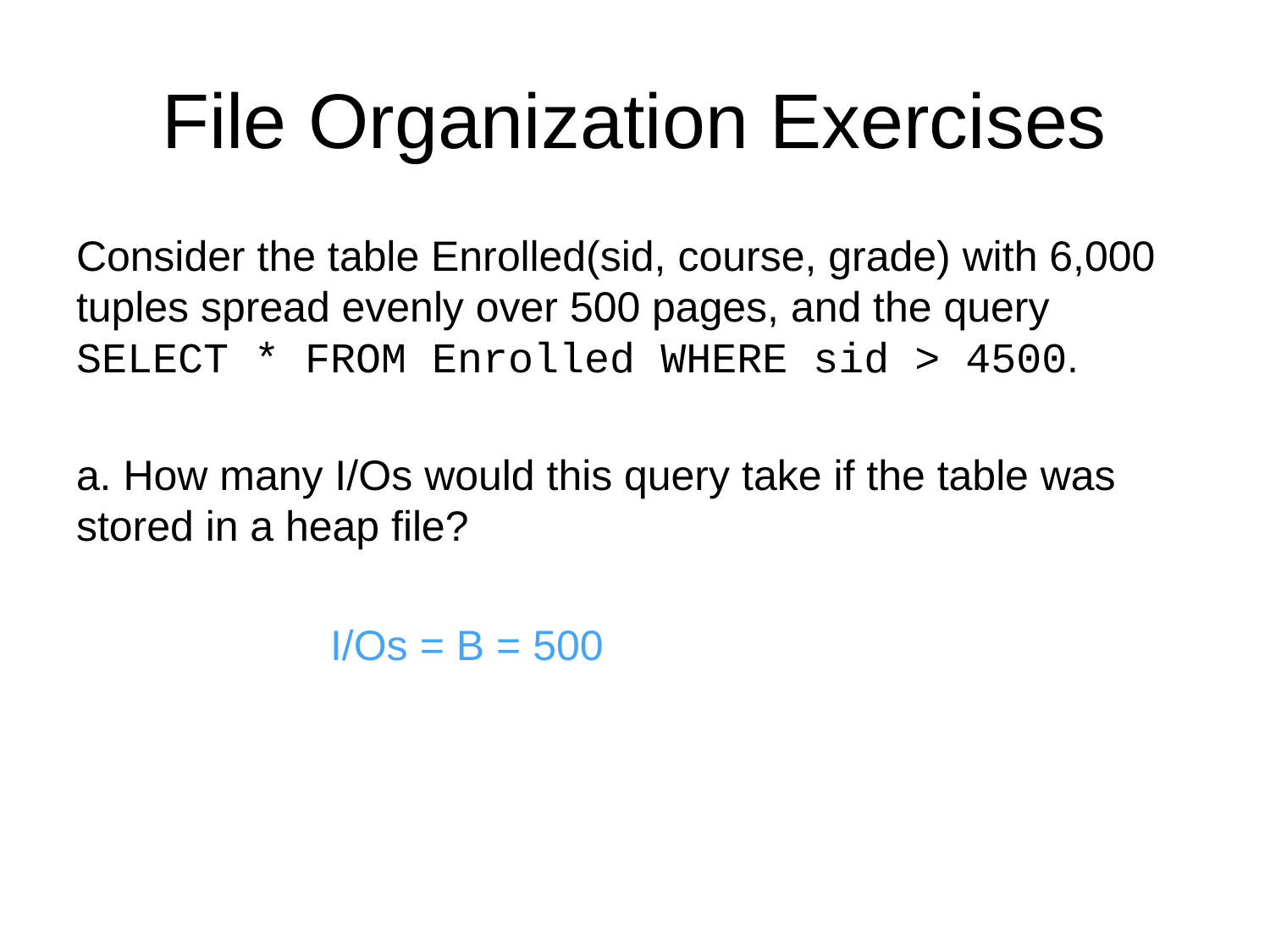

# File Organization Exercises
Consider the table Enrolled(sid, course, grade) with 6,000 tuples spread evenly over 500 pages, and the query SELECT * FROM Enrolled WHERE sid > 4500.

a. How many I/Os would this query take if the table was stored in a heap file?

		I/Os = B = 500